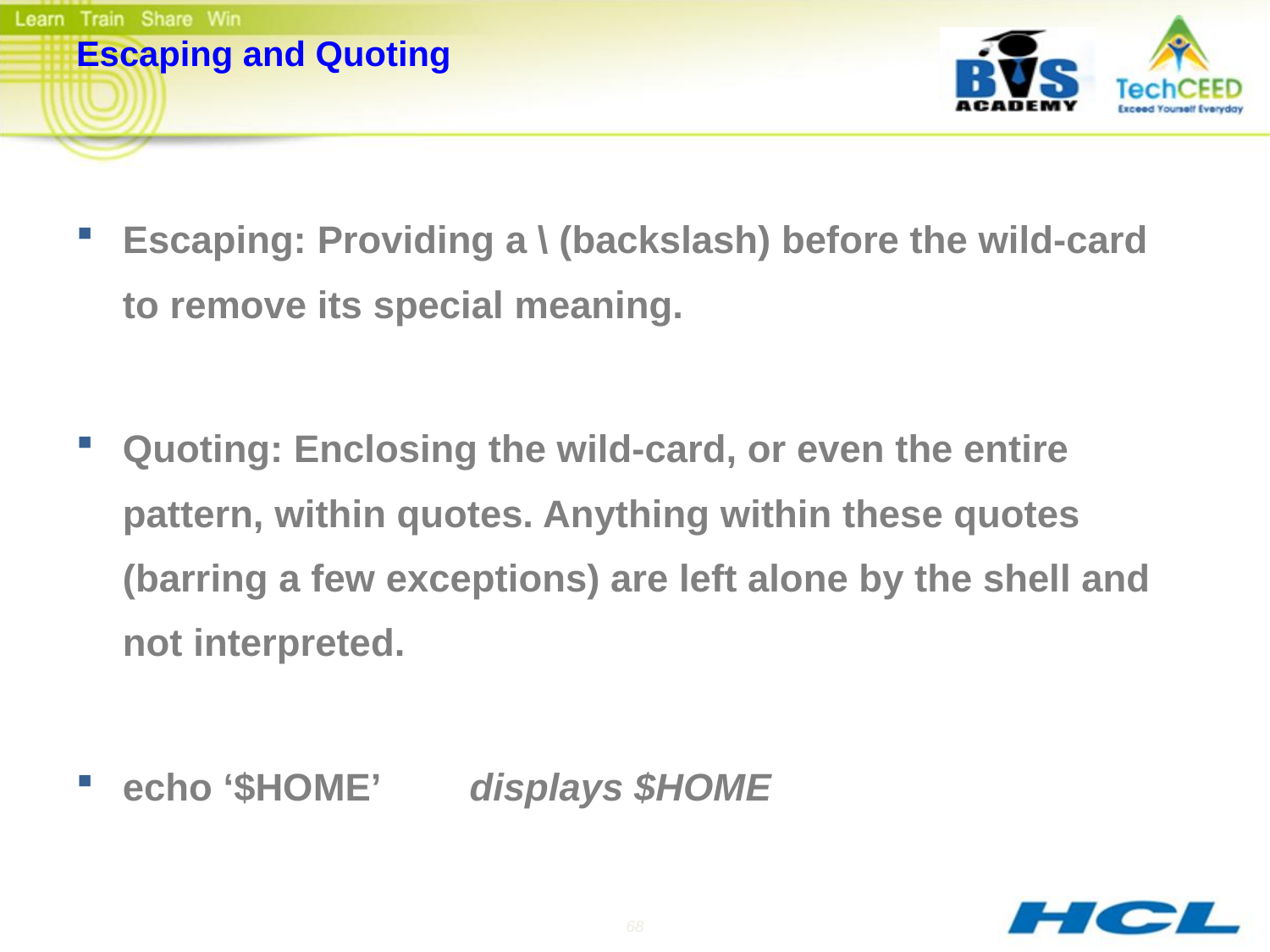

# Escaping and Quoting
Escaping: Providing a \ (backslash) before the wild-card to remove its special meaning.

Quoting: Enclosing the wild-card, or even the entire pattern, within quotes. Anything within these quotes (barring a few exceptions) are left alone by the shell and not interpreted.

echo ‘$HOME’		displays $HOME
68